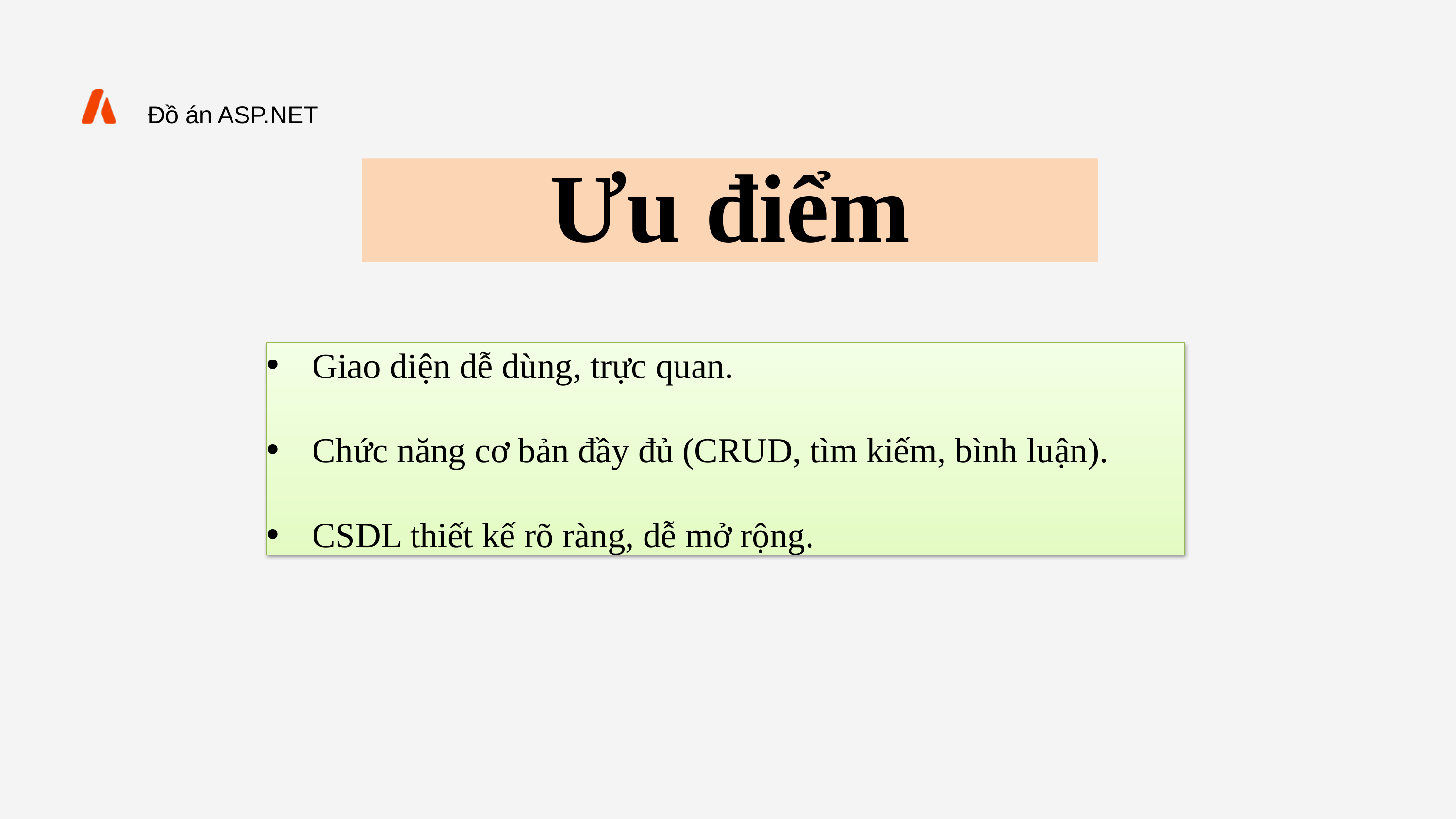

Đồ án ASP.NET
Ưu điểm
 Giao diện dễ dùng, trực quan.

 Chức năng cơ bản đầy đủ (CRUD, tìm kiếm, bình luận).

 CSDL thiết kế rõ ràng, dễ mở rộng.